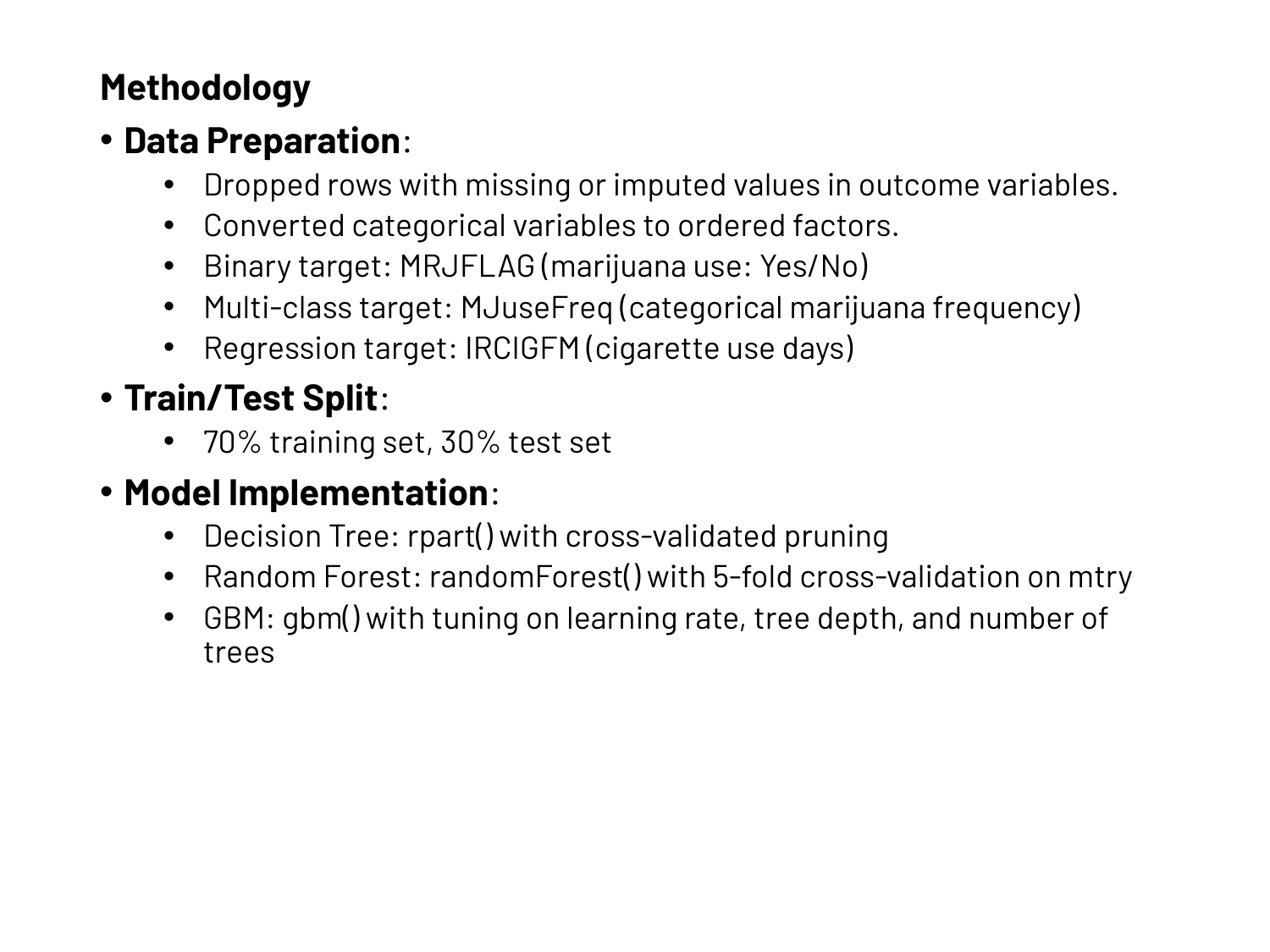

Methodology
Data Preparation:
Dropped rows with missing or imputed values in outcome variables.
Converted categorical variables to ordered factors.
Binary target: MRJFLAG (marijuana use: Yes/No)
Multi-class target: MJuseFreq (categorical marijuana frequency)
Regression target: IRCIGFM (cigarette use days)
Train/Test Split:
70% training set, 30% test set
Model Implementation:
Decision Tree: rpart() with cross-validated pruning
Random Forest: randomForest() with 5-fold cross-validation on mtry
GBM: gbm() with tuning on learning rate, tree depth, and number of trees